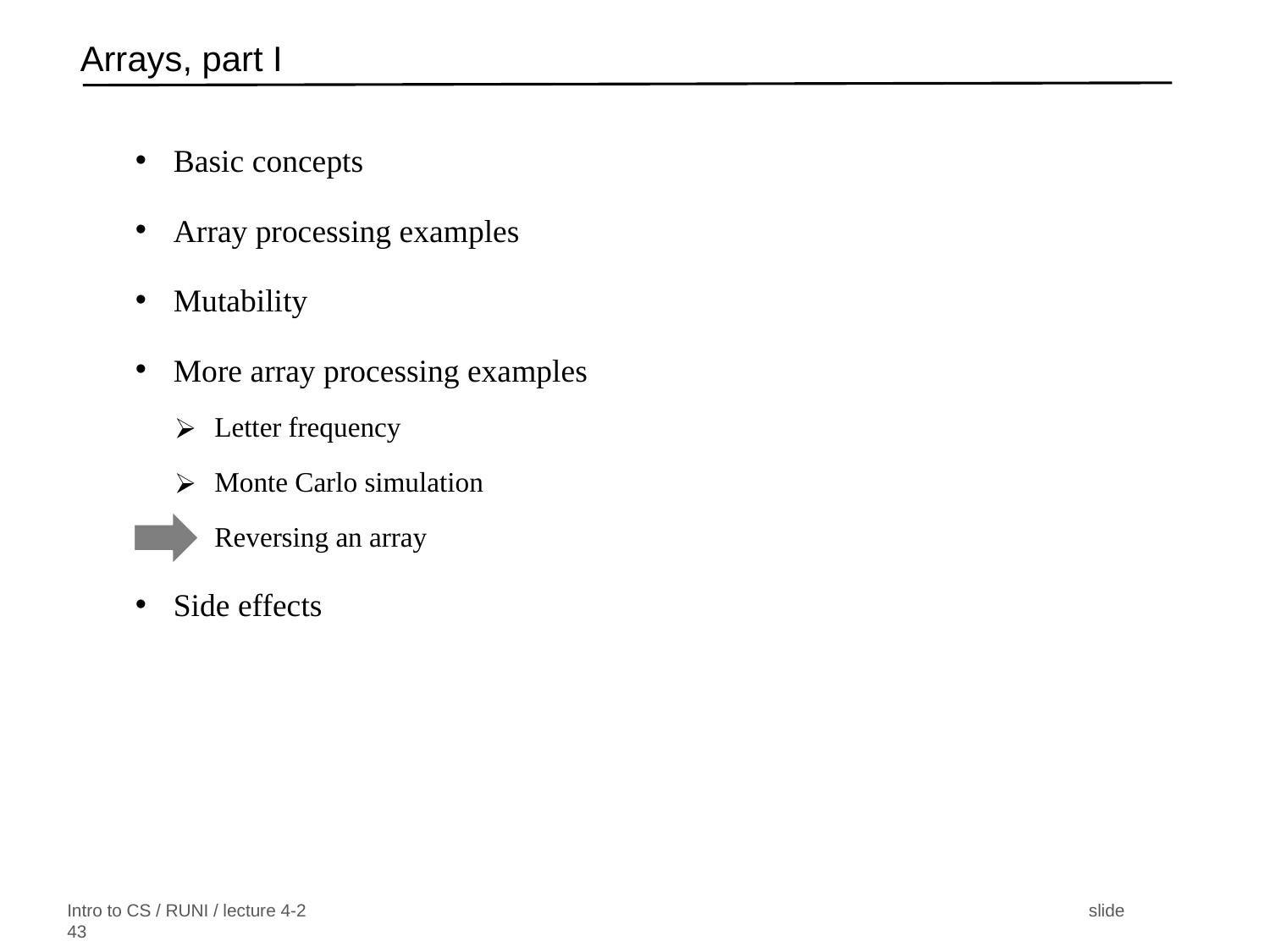

# Arrays, part I
Basic concepts
Array processing examples
Mutability
More array processing examples
Letter frequency
Monte Carlo simulation
Reversing an array
Side effects